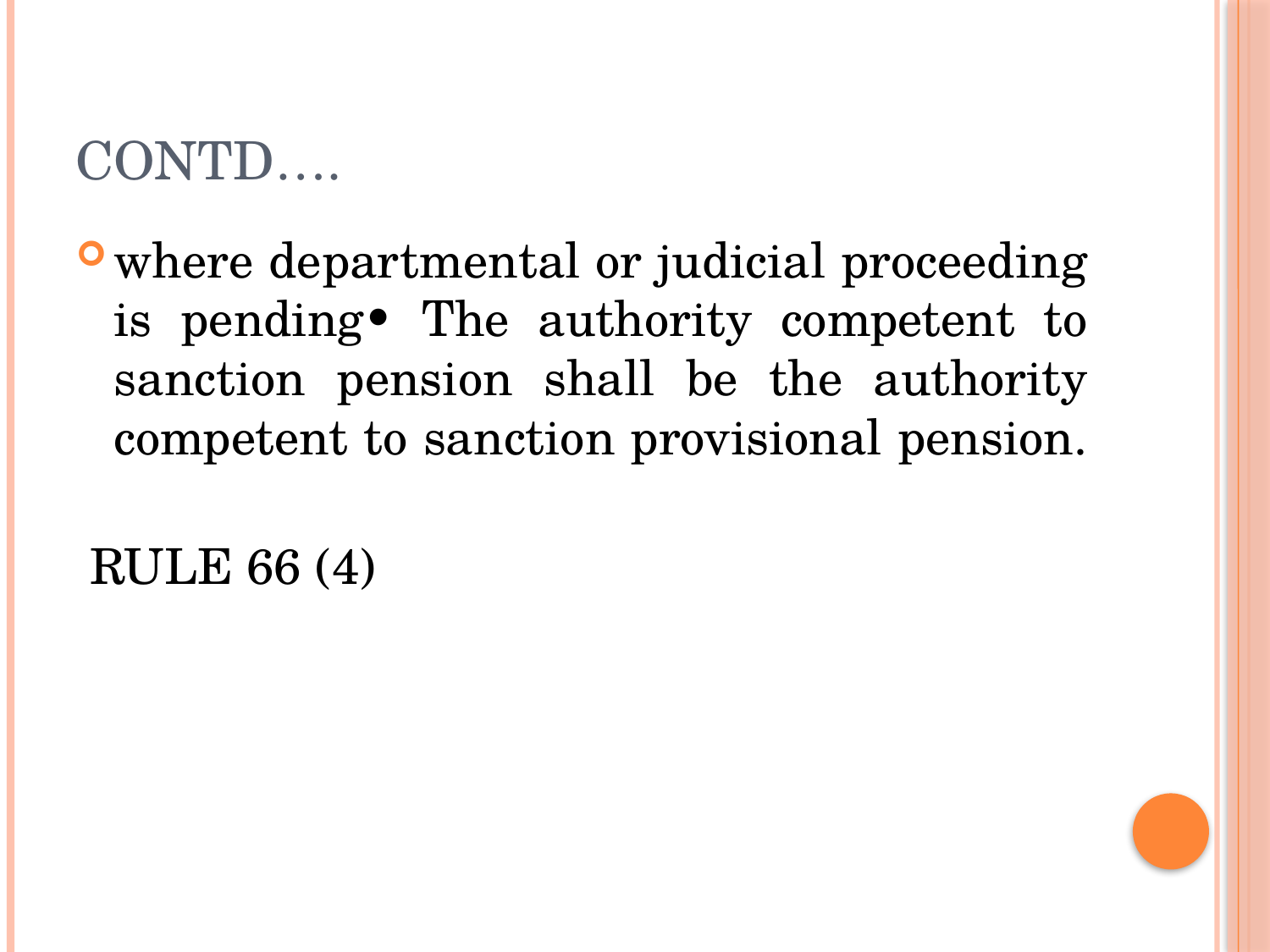

# Contd….
where departmental or judicial proceeding is pending• The authority competent to sanction pension shall be the authority competent to sanction provisional pension.
 RULE 66 (4)